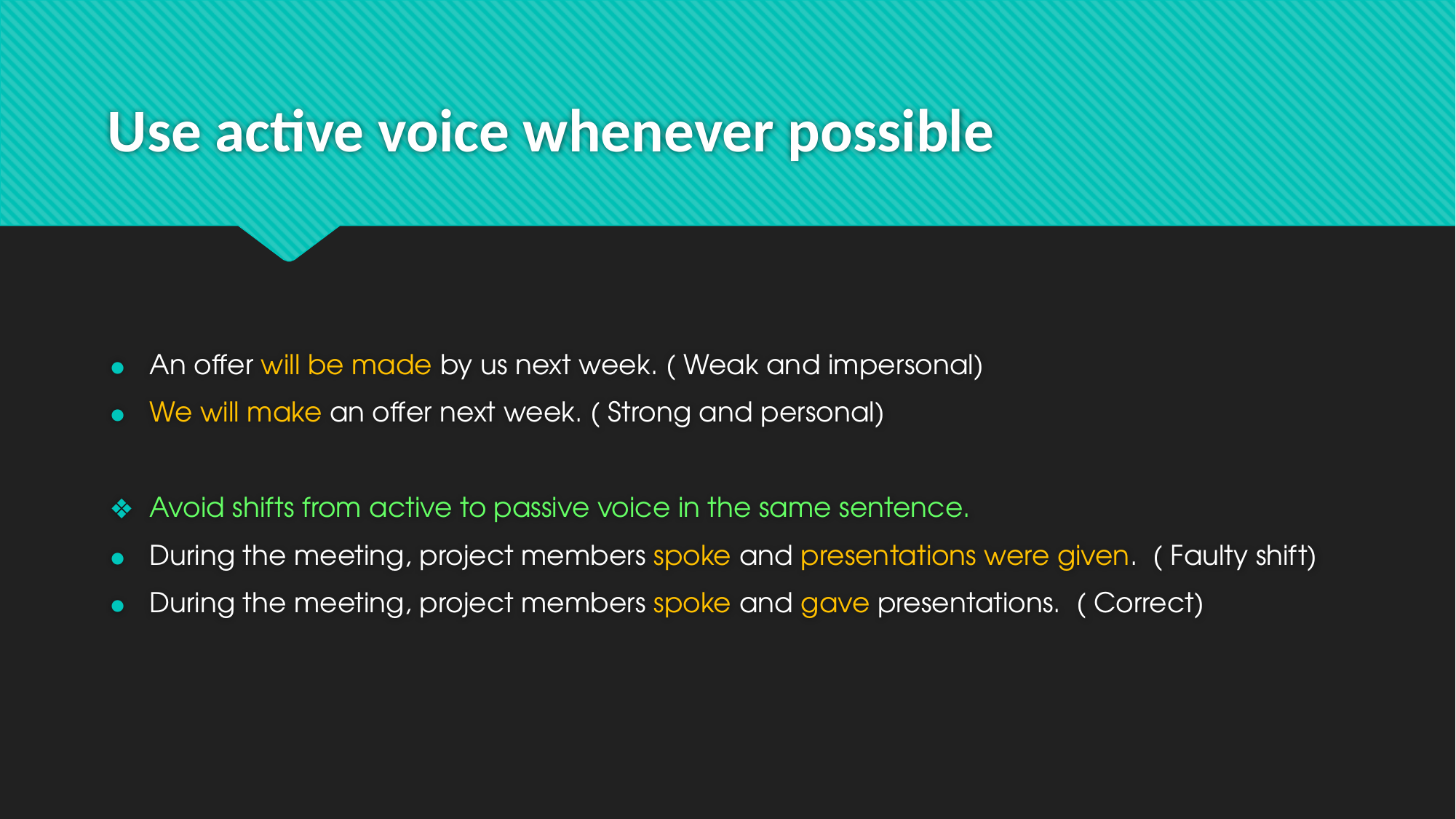

# Use active voice whenever possible
An offer will be made by us next week. ( Weak and impersonal)
We will make an offer next week. ( Strong and personal)

Avoid shifts from active to passive voice in the same sentence.
During the meeting, project members spoke and presentations were given.  ( Faulty shift)
During the meeting, project members spoke and gave presentations.  ( Correct)